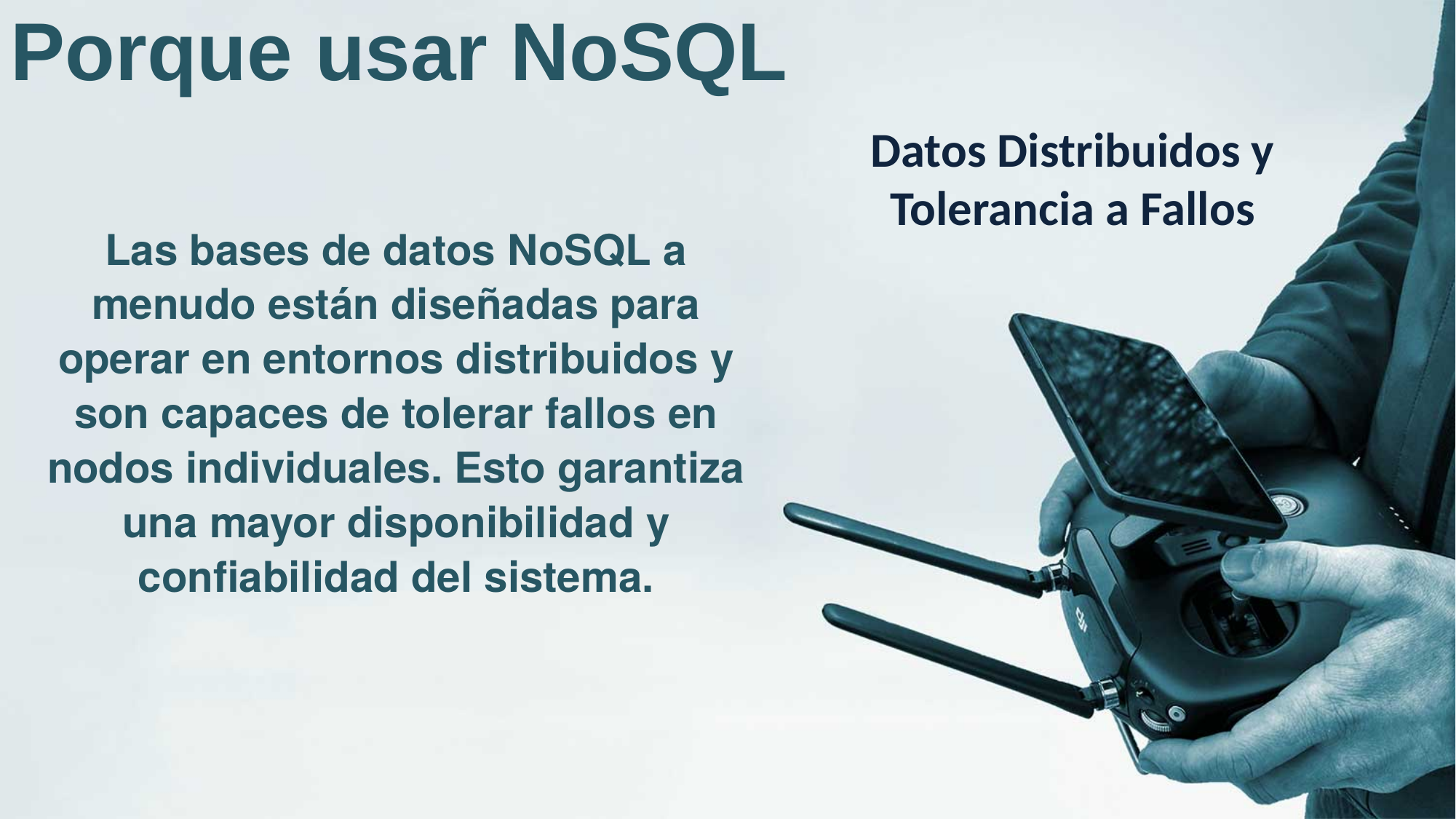

Porque usar NoSQL
Datos Distribuidos y Tolerancia a Fallos
Las bases de datos NoSQL a menudo están diseñadas para operar en entornos distribuidos y son capaces de tolerar fallos en nodos individuales. Esto garantiza una mayor disponibilidad y confiabilidad del sistema.